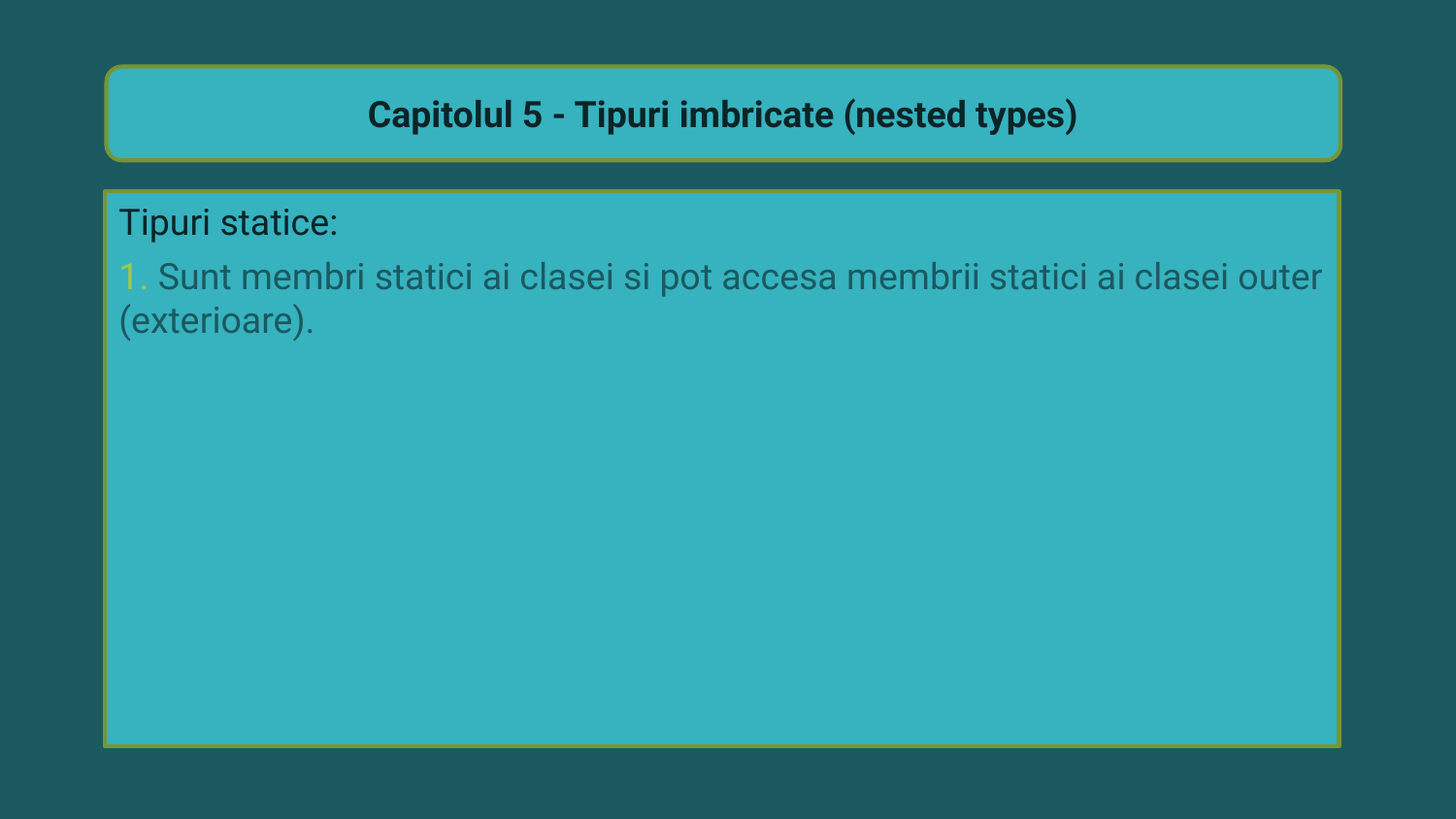

Capitolul 5 - Tipuri imbricate (nested types)
Tipuri statice:
1. Sunt membri statici ai clasei si pot accesa membrii statici ai clasei outer (exterioare).